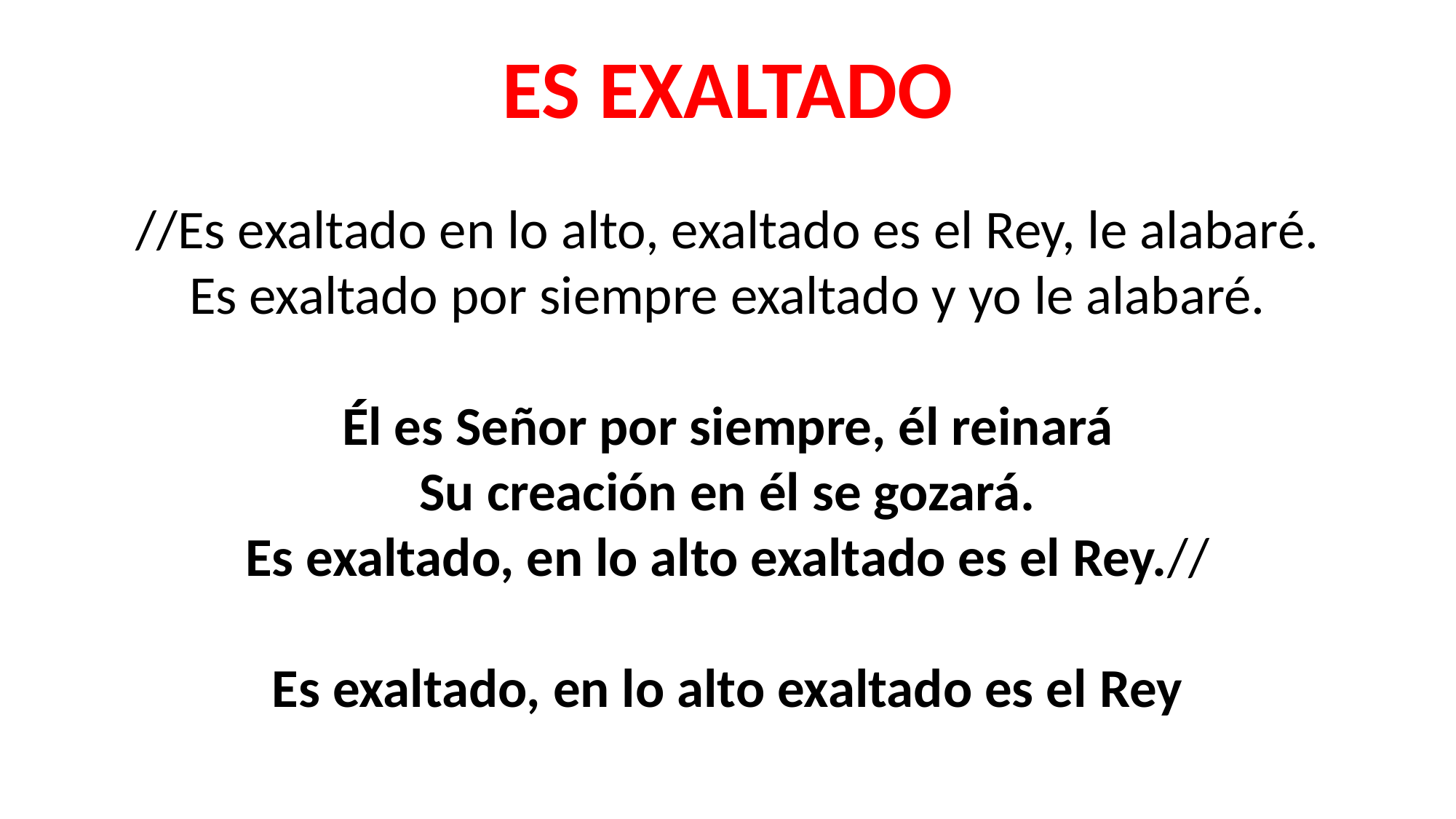

ES EXALTADO
//Es exaltado en lo alto, exaltado es el Rey, le alabaré.
Es exaltado por siempre exaltado y yo le alabaré.

Él es Señor por siempre, él reinará
Su creación en él se gozará.
Es exaltado, en lo alto exaltado es el Rey.//

Es exaltado, en lo alto exaltado es el Rey